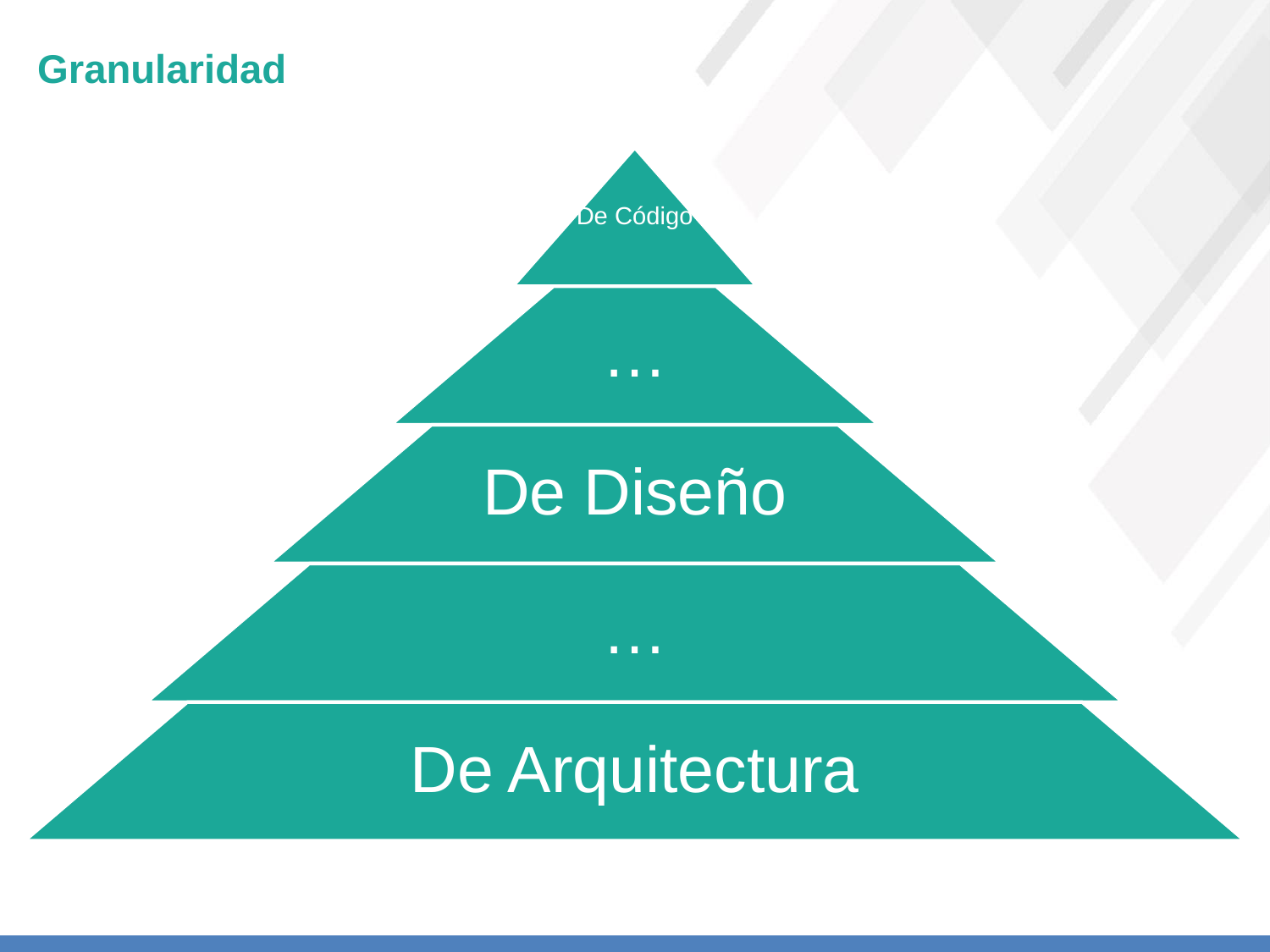

Granularidad

De Código

…

De Diseño

…

De Arquitectura